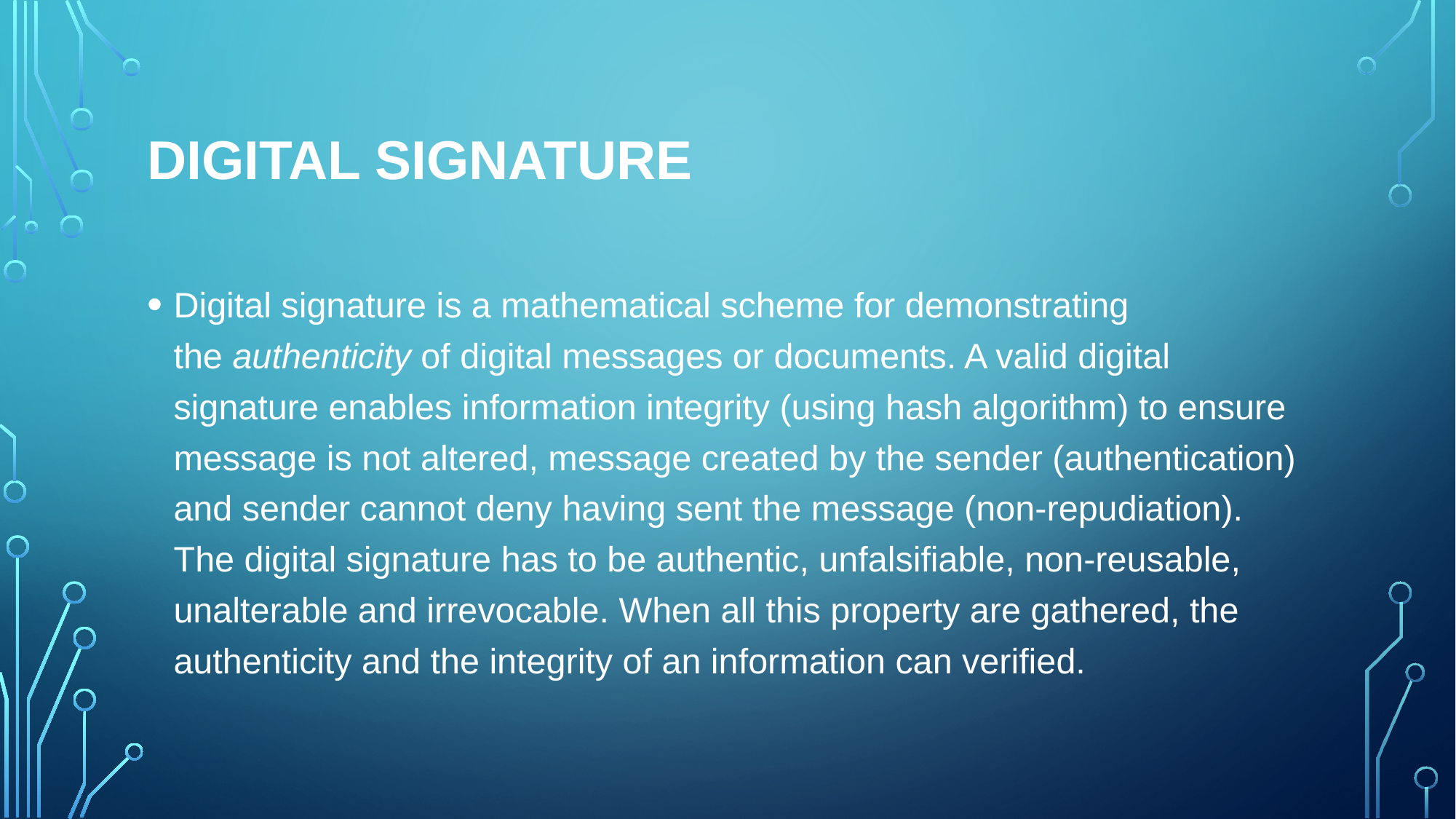

# Digital Signature
Digital signature is a mathematical scheme for demonstrating the authenticity of digital messages or documents. A valid digital signature enables information integrity (using hash algorithm) to ensure message is not altered, message created by the sender (authentication) and sender cannot deny having sent the message (non-repudiation). The digital signature has to be authentic, unfalsifiable, non-reusable, unalterable and irrevocable. When all this property are gathered, the authenticity and the integrity of an information can verified.